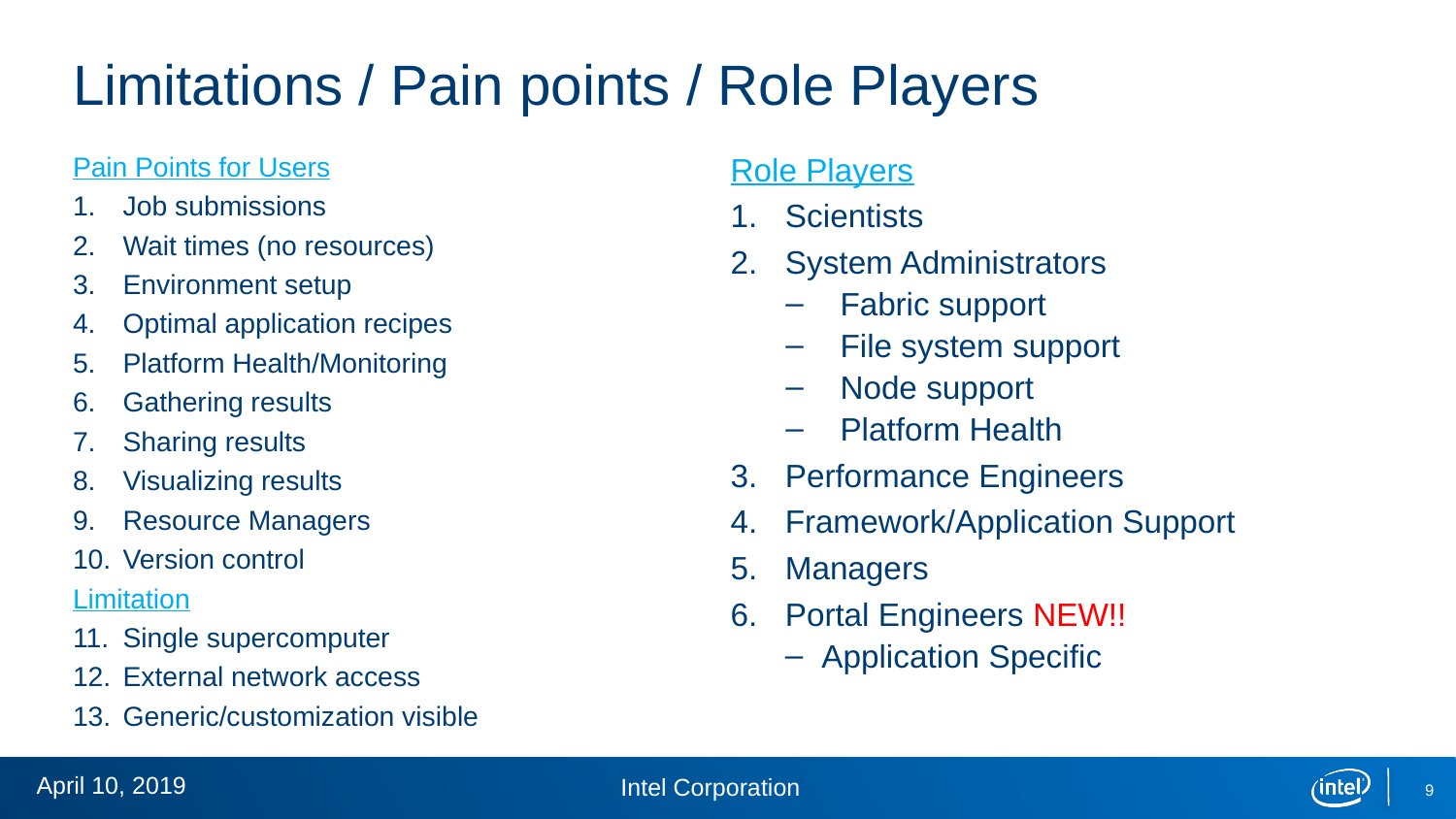

# Limitations / Pain points / Role Players
Pain Points for Users
Job submissions
Wait times (no resources)
Environment setup
Optimal application recipes
Platform Health/Monitoring
Gathering results
Sharing results
Visualizing results
Resource Managers
Version control
Limitation
Single supercomputer
External network access
Generic/customization visible

Role Players
Scientists
System Administrators
Fabric support
File system support
Node support
Platform Health
Performance Engineers
Framework/Application Support
Managers
Portal Engineers NEW!!
Application Specific
April 10, 2019
Intel Corporation
9